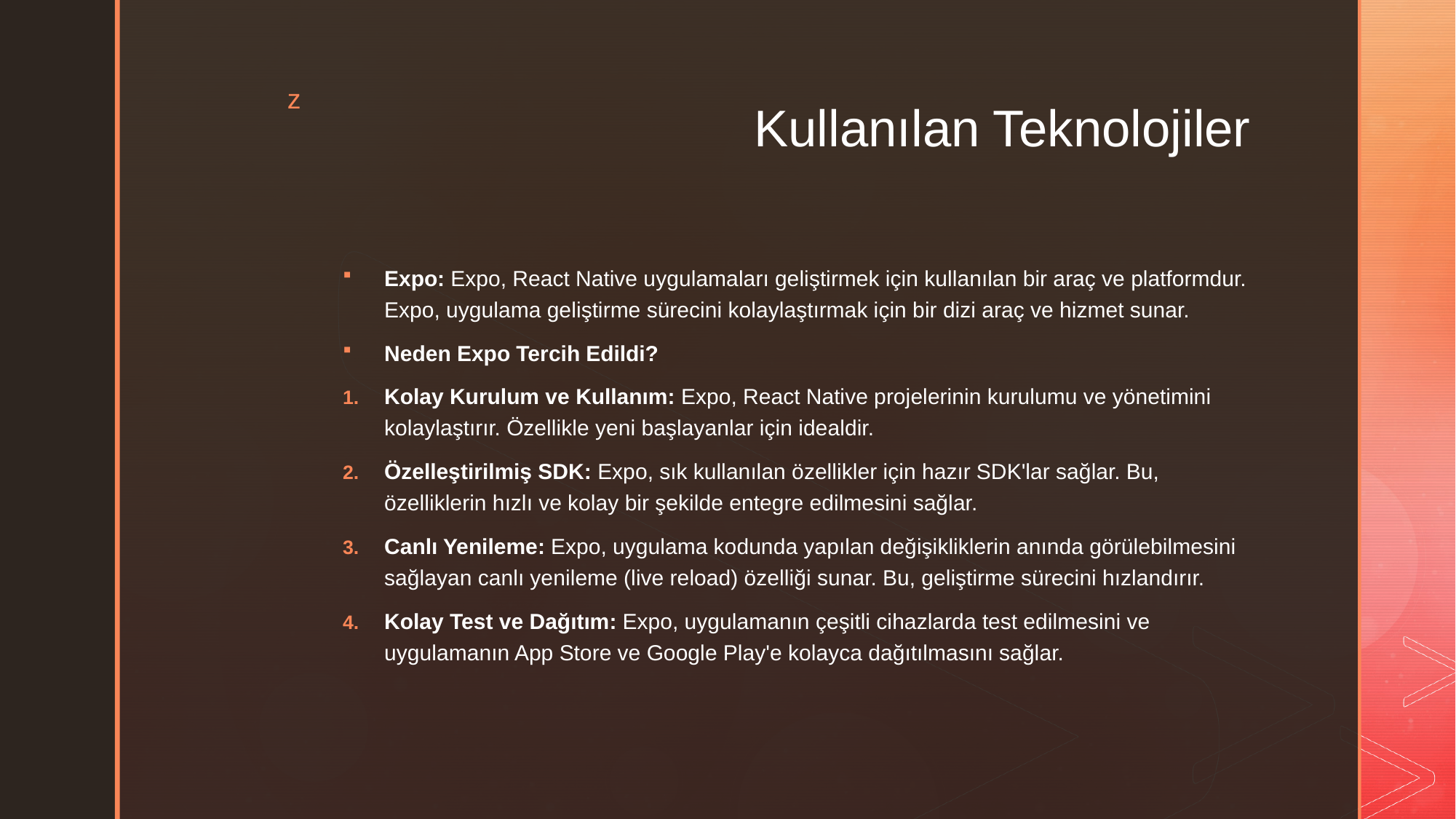

# Kullanılan Teknolojiler
Expo: Expo, React Native uygulamaları geliştirmek için kullanılan bir araç ve platformdur. Expo, uygulama geliştirme sürecini kolaylaştırmak için bir dizi araç ve hizmet sunar.
Neden Expo Tercih Edildi?
Kolay Kurulum ve Kullanım: Expo, React Native projelerinin kurulumu ve yönetimini kolaylaştırır. Özellikle yeni başlayanlar için idealdir.
Özelleştirilmiş SDK: Expo, sık kullanılan özellikler için hazır SDK'lar sağlar. Bu, özelliklerin hızlı ve kolay bir şekilde entegre edilmesini sağlar.
Canlı Yenileme: Expo, uygulama kodunda yapılan değişikliklerin anında görülebilmesini sağlayan canlı yenileme (live reload) özelliği sunar. Bu, geliştirme sürecini hızlandırır.
Kolay Test ve Dağıtım: Expo, uygulamanın çeşitli cihazlarda test edilmesini ve uygulamanın App Store ve Google Play'e kolayca dağıtılmasını sağlar.